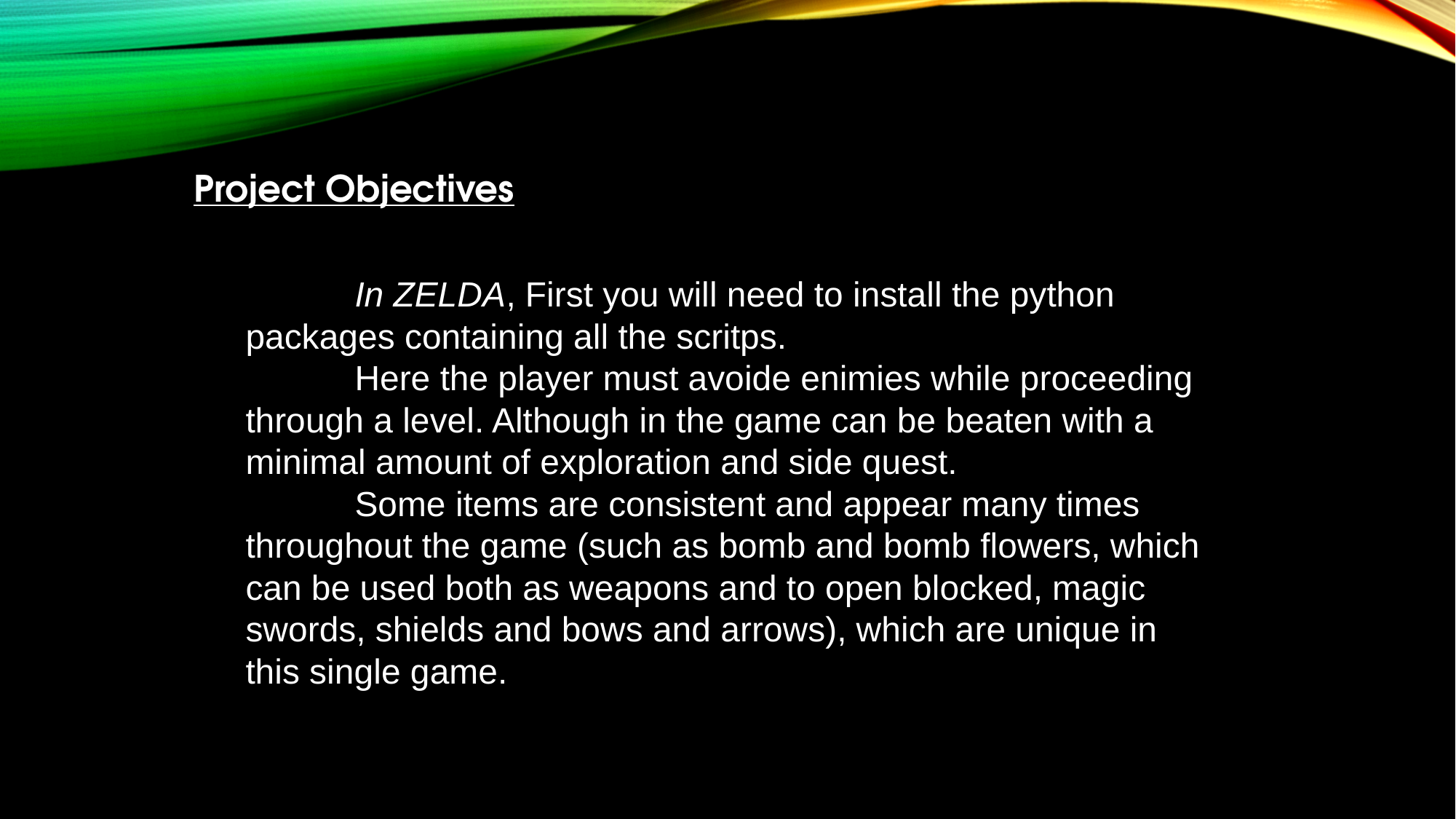

Project Objectives
 	In ZELDA, First you will need to install the python packages containing all the scritps.
	Here the player must avoide enimies while proceeding through a level. Although in the game can be beaten with a minimal amount of exploration and side quest.
	Some items are consistent and appear many times throughout the game (such as bomb and bomb flowers, which can be used both as weapons and to open blocked, magic swords, shields and bows and arrows), which are unique in this single game.